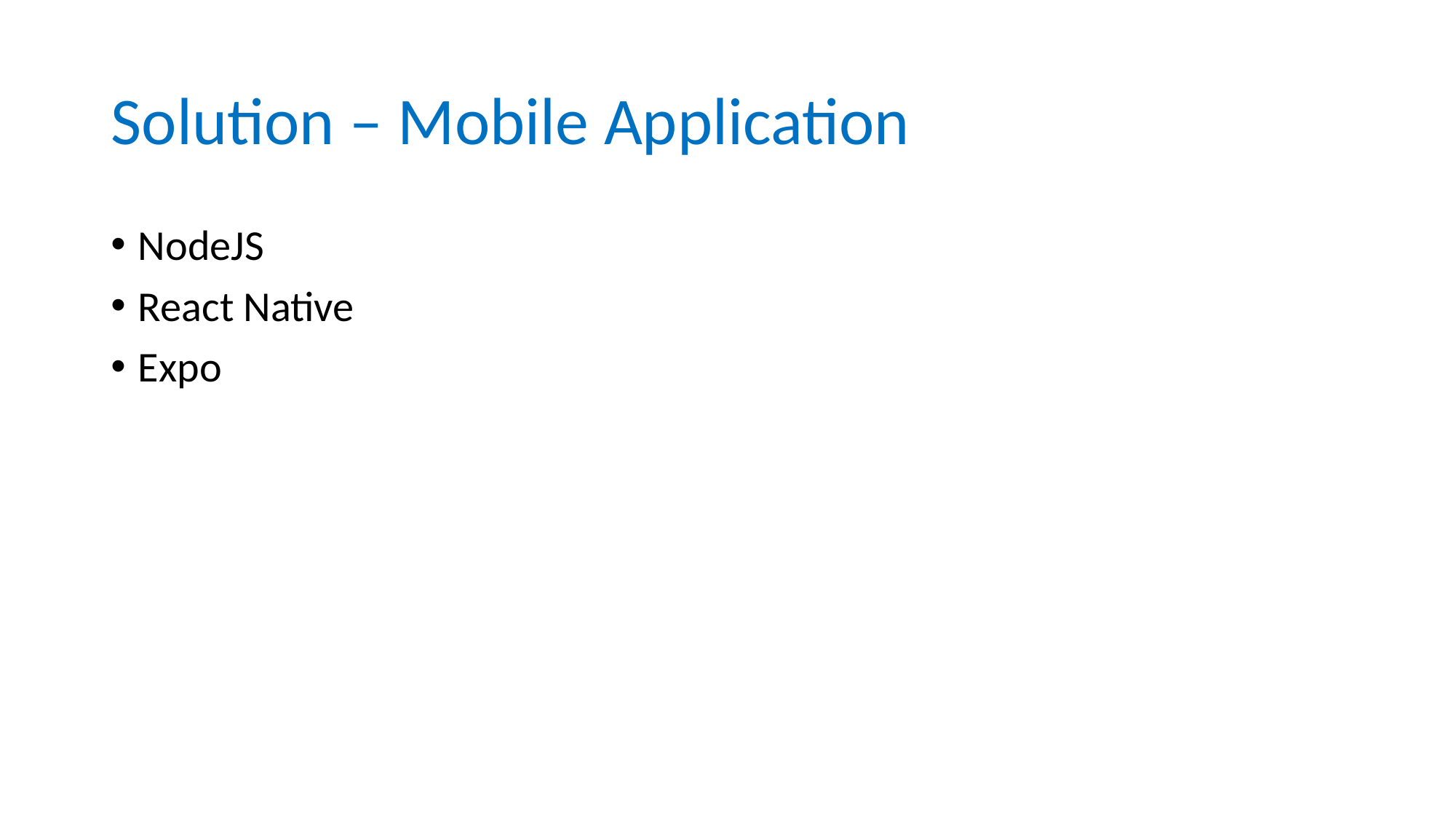

# Solution – Mobile Application
NodeJS
React Native
Expo